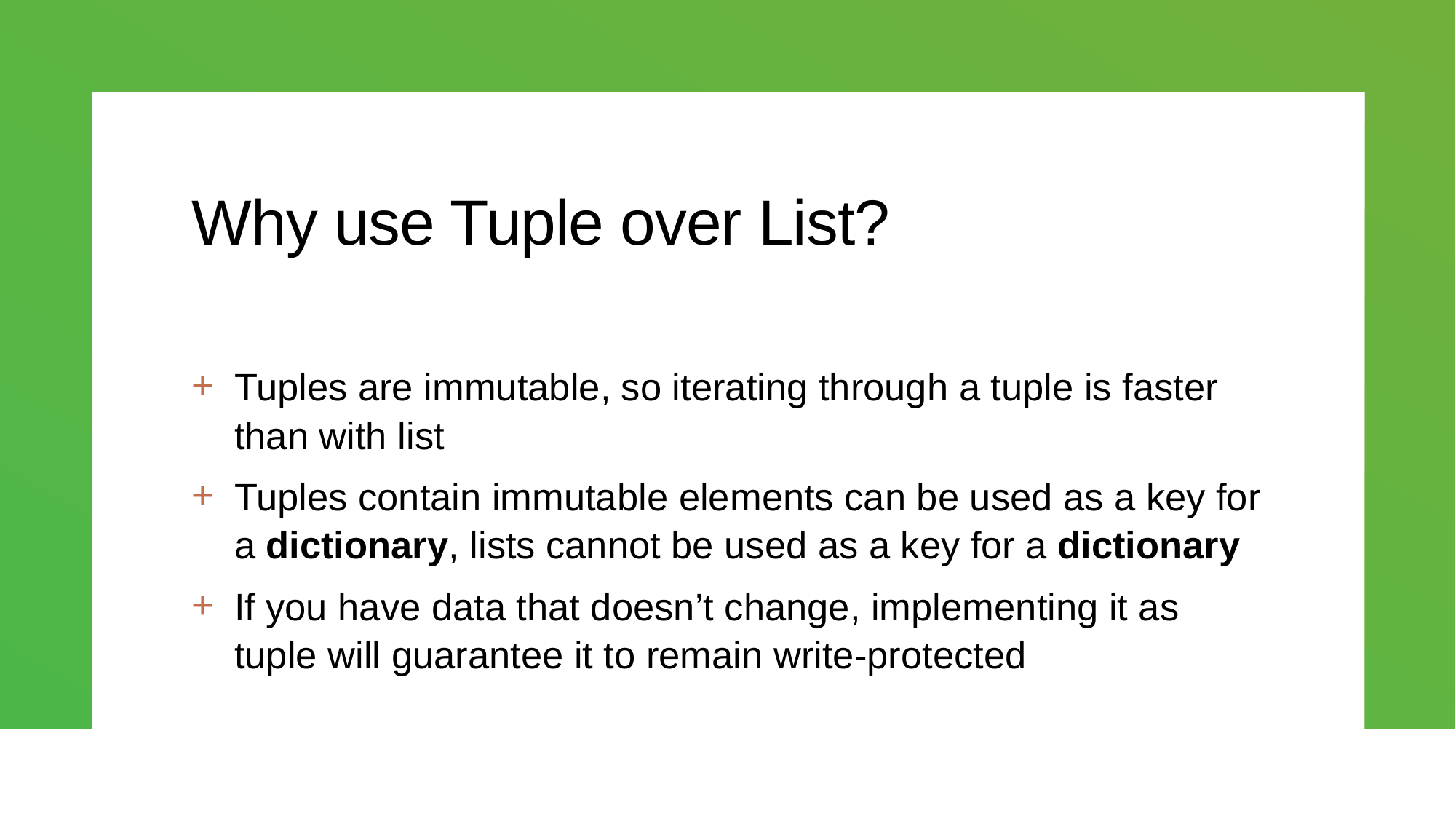

# Why use Tuple over List?
Tuples are immutable, so iterating through a tuple is faster than with list
Tuples contain immutable elements can be used as a key for a dictionary, lists cannot be used as a key for a dictionary
If you have data that doesn’t change, implementing it as tuple will guarantee it to remain write-protected